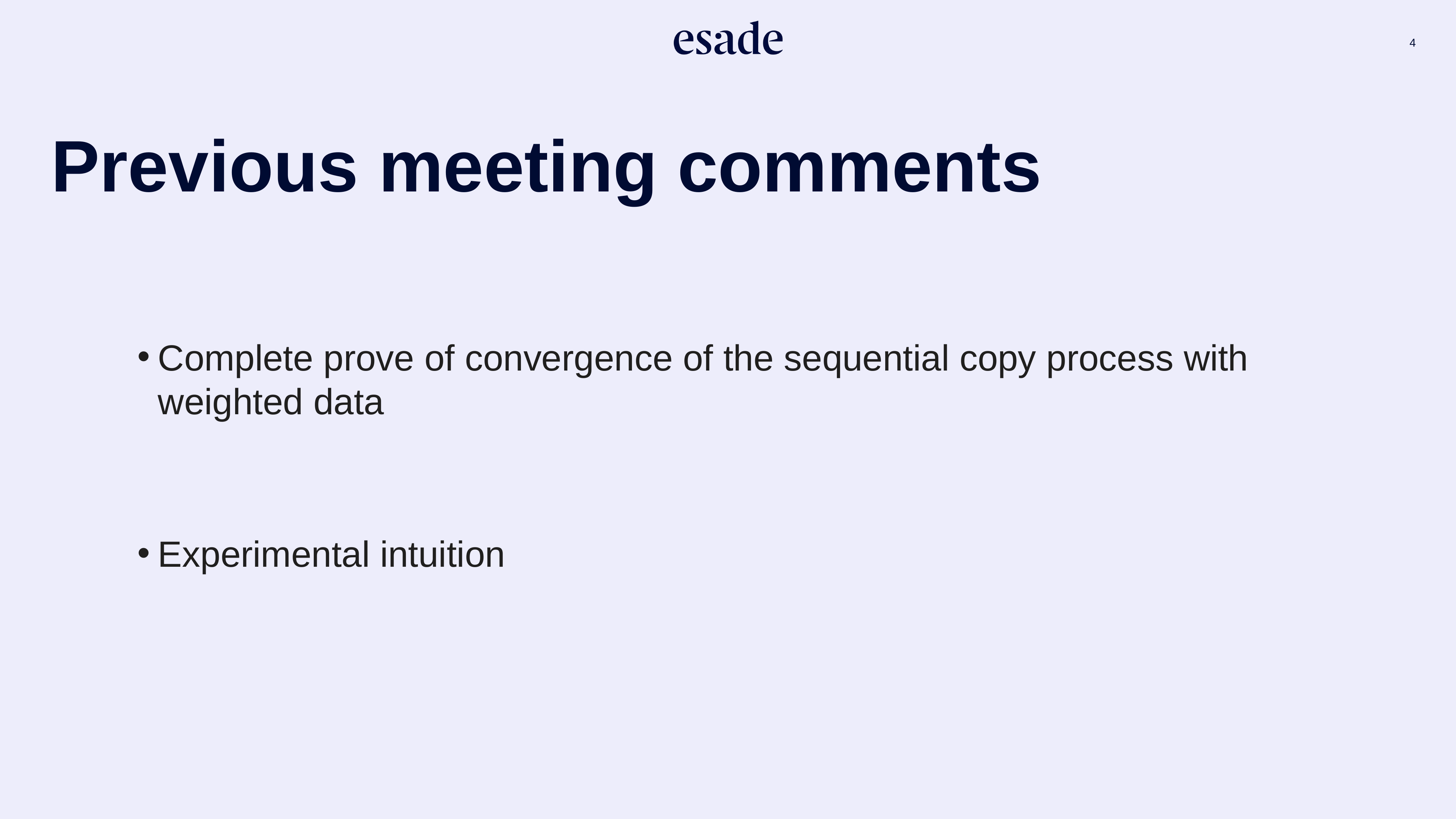

Previous meeting comments

Complete prove of convergence of the sequential copy process with weighted data

Experimental intuition